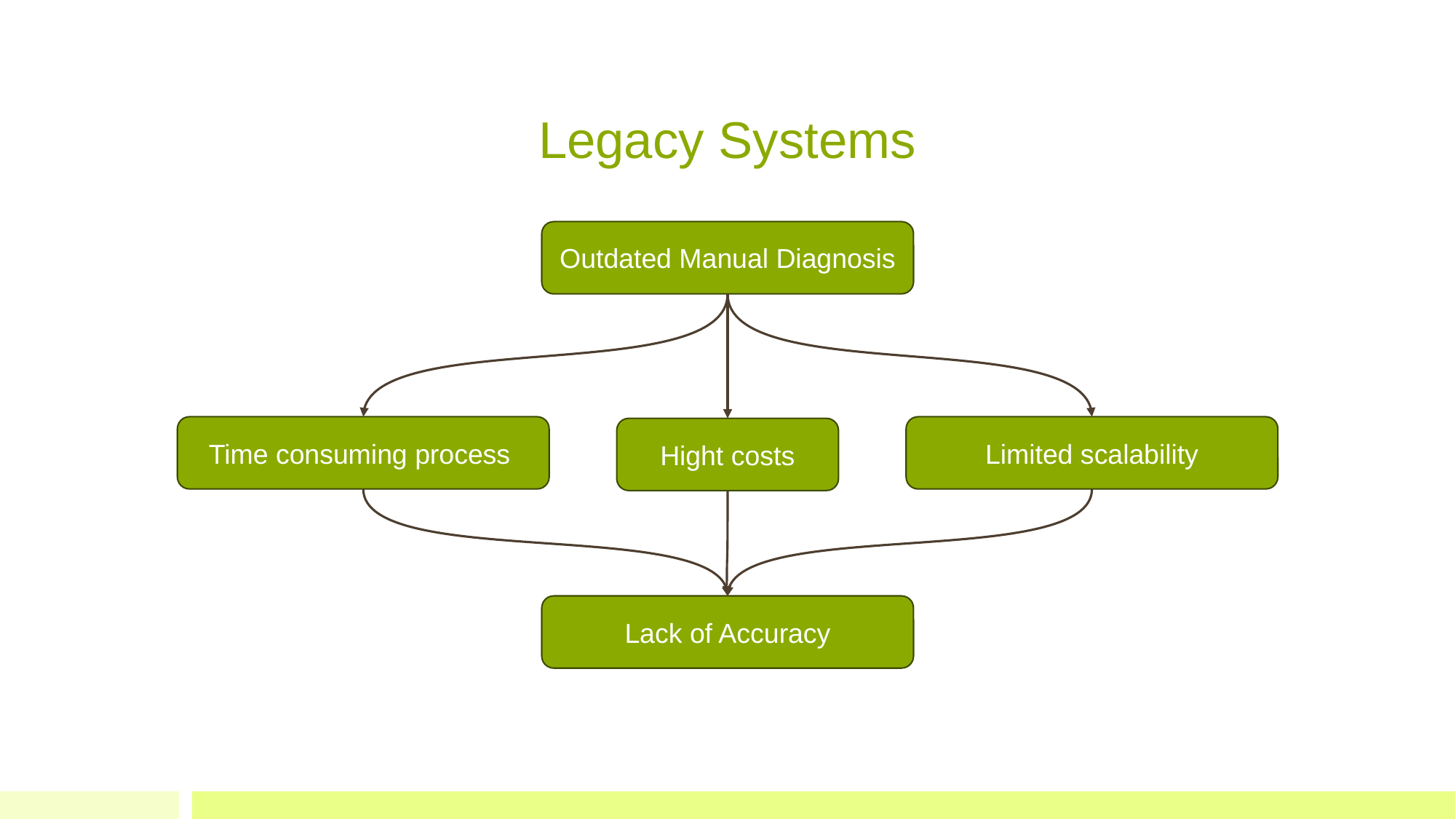

# Legacy Systems

Outdated Manual Diagnosis
Time consuming process
Limited scalability
Hight costs
Lack of Accuracy